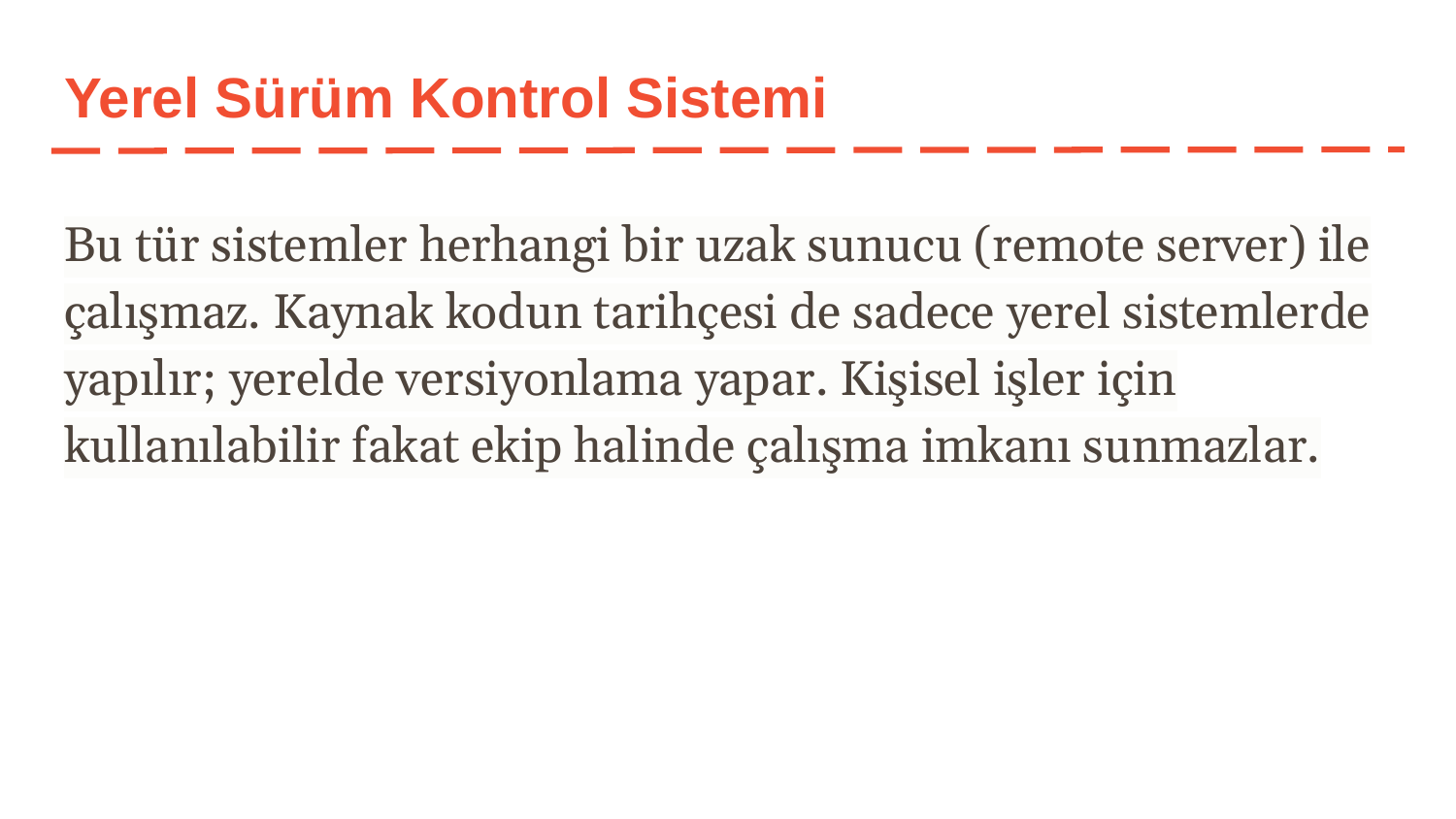

# Yerel Sürüm Kontrol Sistemi
Bu tür sistemler herhangi bir uzak sunucu (remote server) ile çalışmaz. Kaynak kodun tarihçesi de sadece yerel sistemlerde yapılır; yerelde versiyonlama yapar. Kişisel işler için kullanılabilir fakat ekip halinde çalışma imkanı sunmazlar.